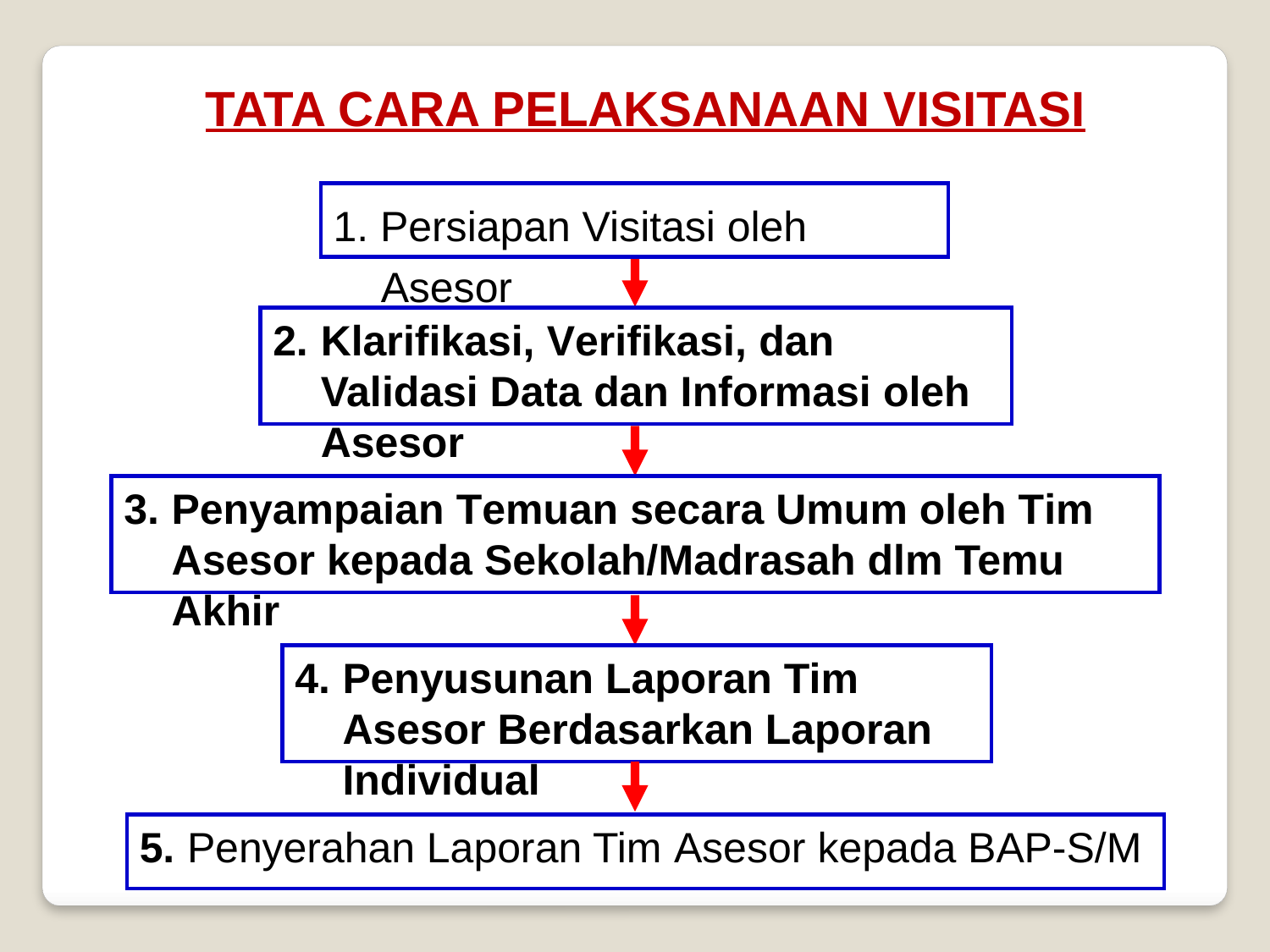

TATA CARA PELAKSANAAN VISITASI
1. Persiapan Visitasi oleh Asesor

2. 	Klarifikasi, Verifikasi, dan Validasi Data dan Informasi oleh Asesor

3. 	Penyampaian Temuan secara Umum oleh Tim Asesor kepada Sekolah/Madrasah dlm Temu Akhir

4. 	Penyusunan Laporan Tim Asesor Berdasarkan Laporan Individual

5. 	Penyerahan Laporan Tim Asesor kepada BAP-S/M